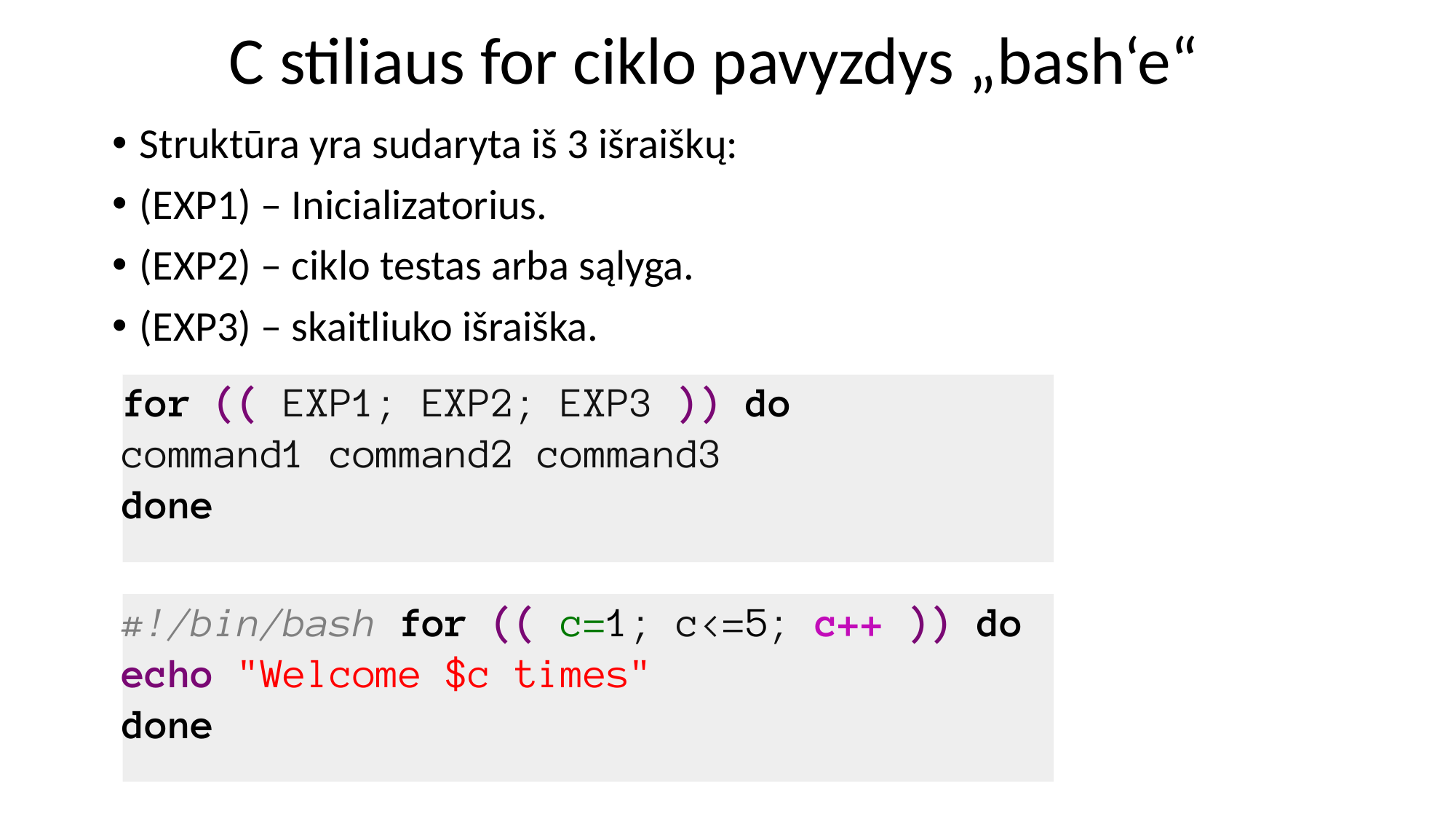

# C stiliaus for ciklo pavyzdys „bash‘e“
Struktūra yra sudaryta iš 3 išraiškų:
(EXP1) – Inicializatorius.
(EXP2) – ciklo testas arba sąlyga.
(EXP3) – skaitliuko išraiška.

for (( EXP1; EXP2; EXP3 )) do
command1 command2 command3
done
#!/bin/bash for (( c=1; c<=5; c++ )) do echo "Welcome $c times"
done